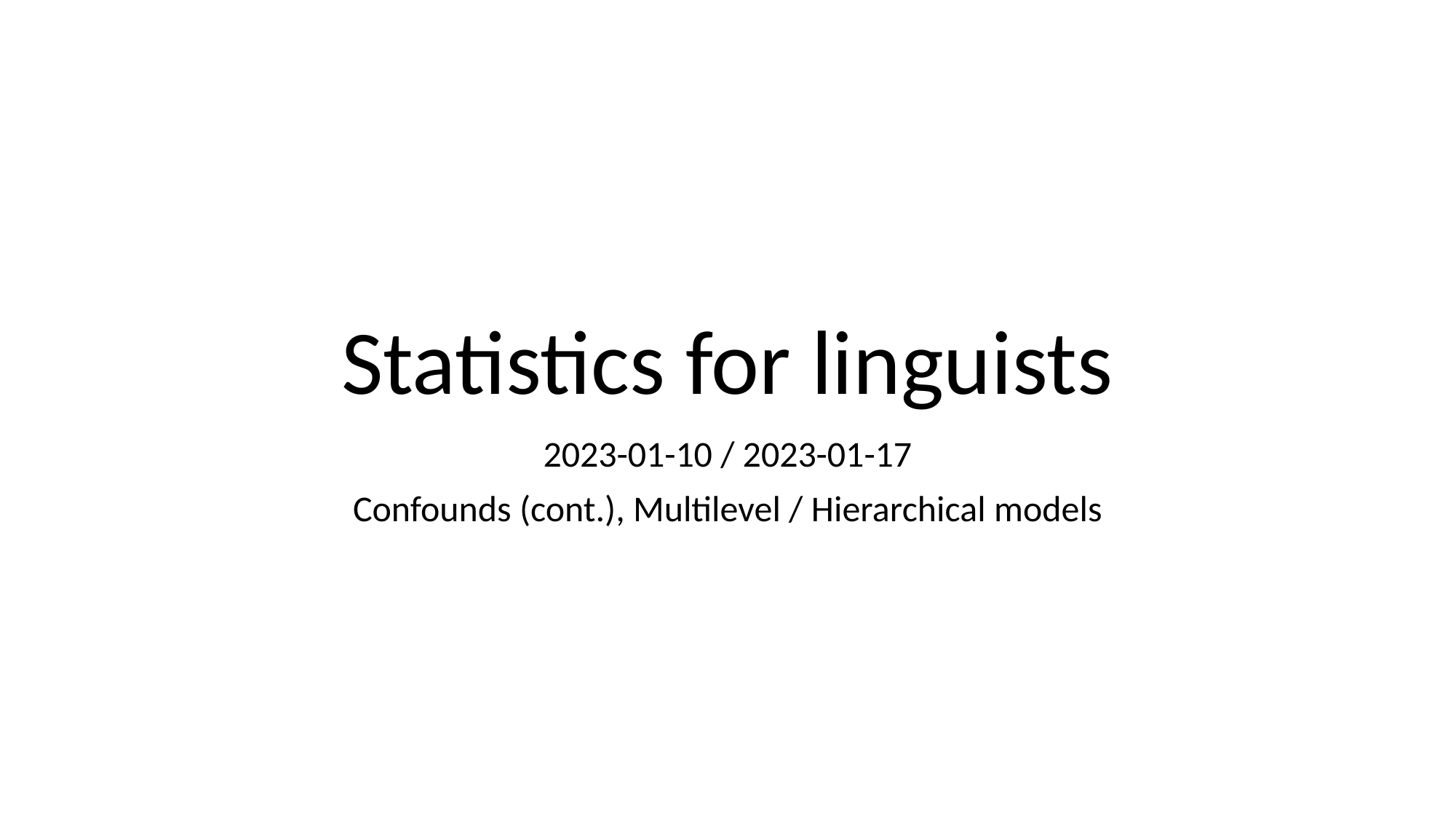

# Statistics for linguists
2023-01-10 / 2023-01-17
Confounds (cont.), Multilevel / Hierarchical models